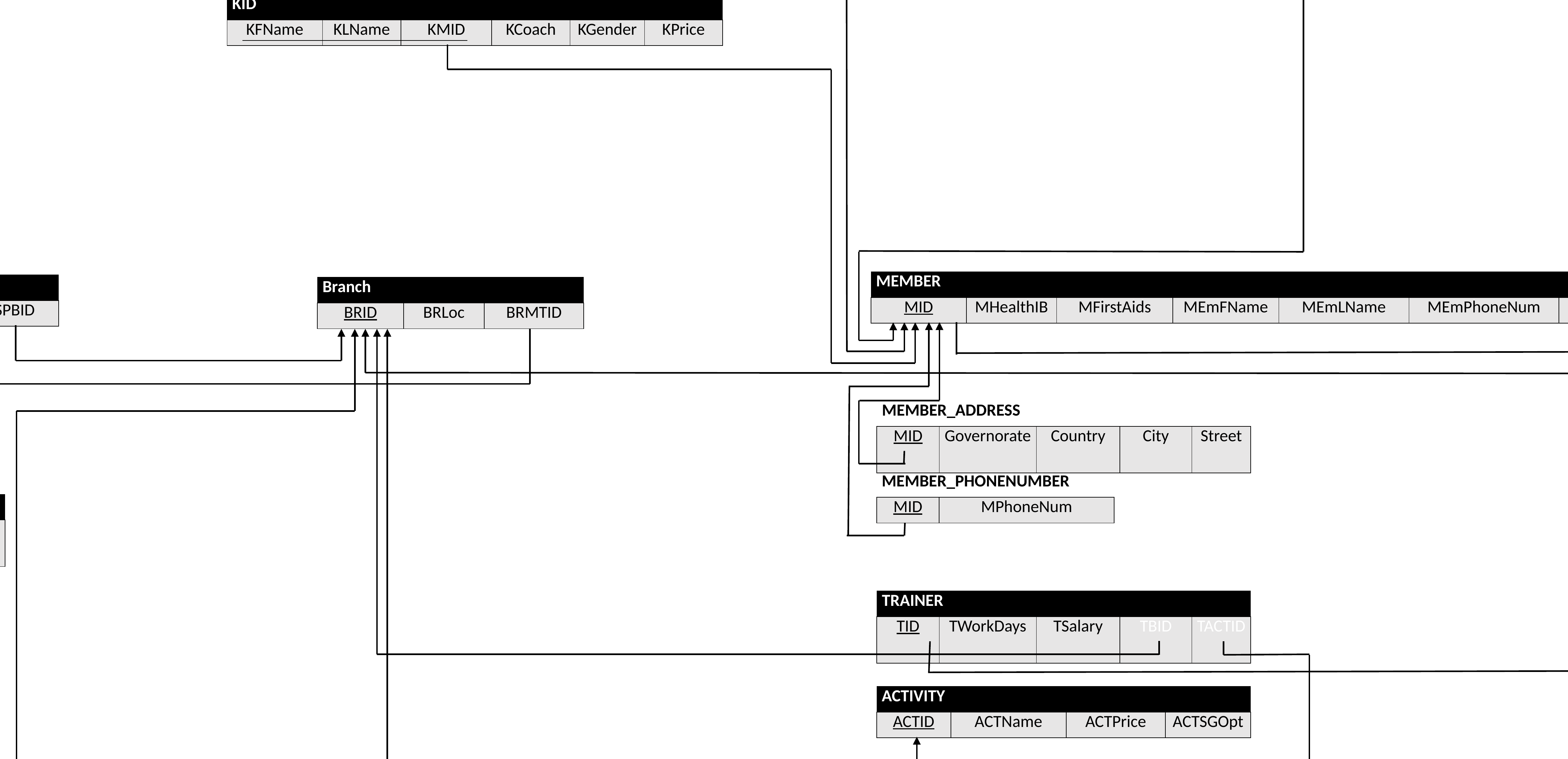

| MSHasAF |  |  |
| --- | --- | --- |
| MSID | FACID | ExSpOpt |
| ADDITIONAL FACILITY |  |  |
| --- | --- | --- |
| FACID | FACName | FACPrice |
| MEMBERSHIP |  |  |  |
| --- | --- | --- | --- |
| MSID | MSMID | MSDuration | MSPrice |
| PAYMENT |  |  |  |
| --- | --- | --- | --- |
| PAYID | PAYType | PAYPrice | PAYMID |
| KID |  |  |  |  |  |
| --- | --- | --- | --- | --- | --- |
| KFName | KLName | KMID | KCoach | KGender | KPrice |
| MEMBER |  |  |  |  |  |  |
| --- | --- | --- | --- | --- | --- | --- |
| MID | MHealthIB | MFirstAids | MEmFName | MEmLName | MEmPhoneNum | MBID |
| Shop |  |  |  |  |
| --- | --- | --- | --- | --- |
| SPID | SPDiscount | SPName | SPAvailability | SPBID |
| Branch |  |  |
| --- | --- | --- |
| BRID | BRLoc | BRMTID |
| MEMBER\_ADDRESS |  |  |  |  |
| --- | --- | --- | --- | --- |
| MID | Governorate | Country | City | Street |
| MEMBER\_PHONENUMBER |  |
| --- | --- |
| MID | MPhoneNum |
| Maintenance |  |  |  |
| --- | --- | --- | --- |
| MTID | MTCompName | MTCompContact | MTFees |
| PERSON |  |  |  |  |
| --- | --- | --- | --- | --- |
| PID | PFName | PLName | PAgeNum | PEmail |
| TRAINER |  |  |  |  |
| --- | --- | --- | --- | --- |
| TID | TWorkDays | TSalary | TBID | TACTID |
| Parntership |  |  |  |
| --- | --- | --- | --- |
| PSID | PSName | PSDuration | PSBID |
| ACTIVITY |  |  |  |
| --- | --- | --- | --- |
| ACTID | ACTName | ACTPrice | ACTSGOpt |
| EMPLOYEE |  |  |  |
| --- | --- | --- | --- |
| EID | ESalary | EBID | Supervisor |